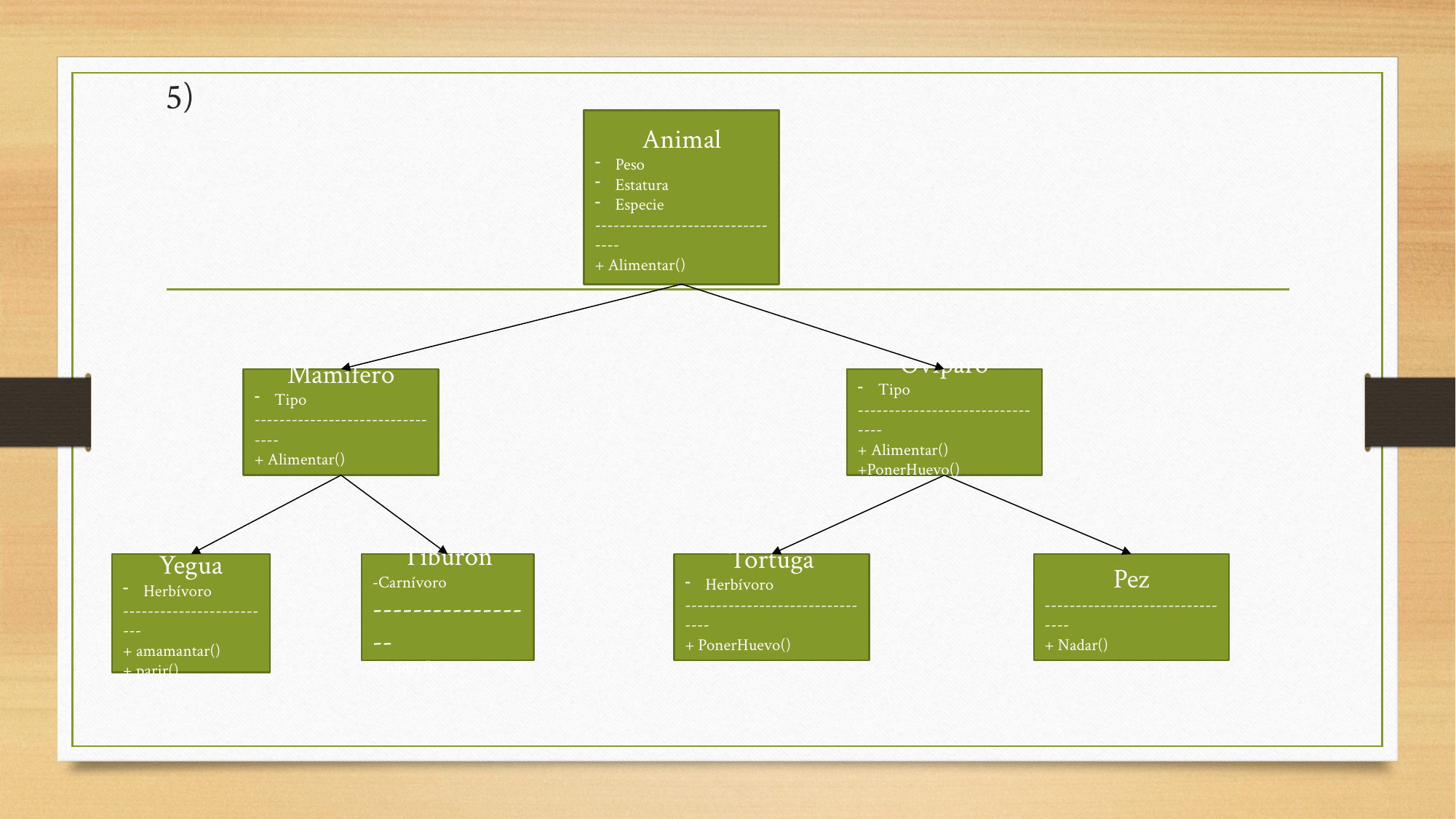

# 5)
Animal
Peso
Estatura
Especie
--------------------------------
+ Alimentar()
Mamífero
Tipo
--------------------------------
+ Alimentar()

Ovíparo
Tipo
--------------------------------
+ Alimentar()
+PonerHuevo()

Yegua
Herbívoro
-------------------------
+ amamantar()
+ parir()
Tiburón
-Carnívoro
-----------------
+ nadar()
Tortuga
Herbívoro
--------------------------------
+ PonerHuevo()

Pez
--------------------------------
+ Nadar()